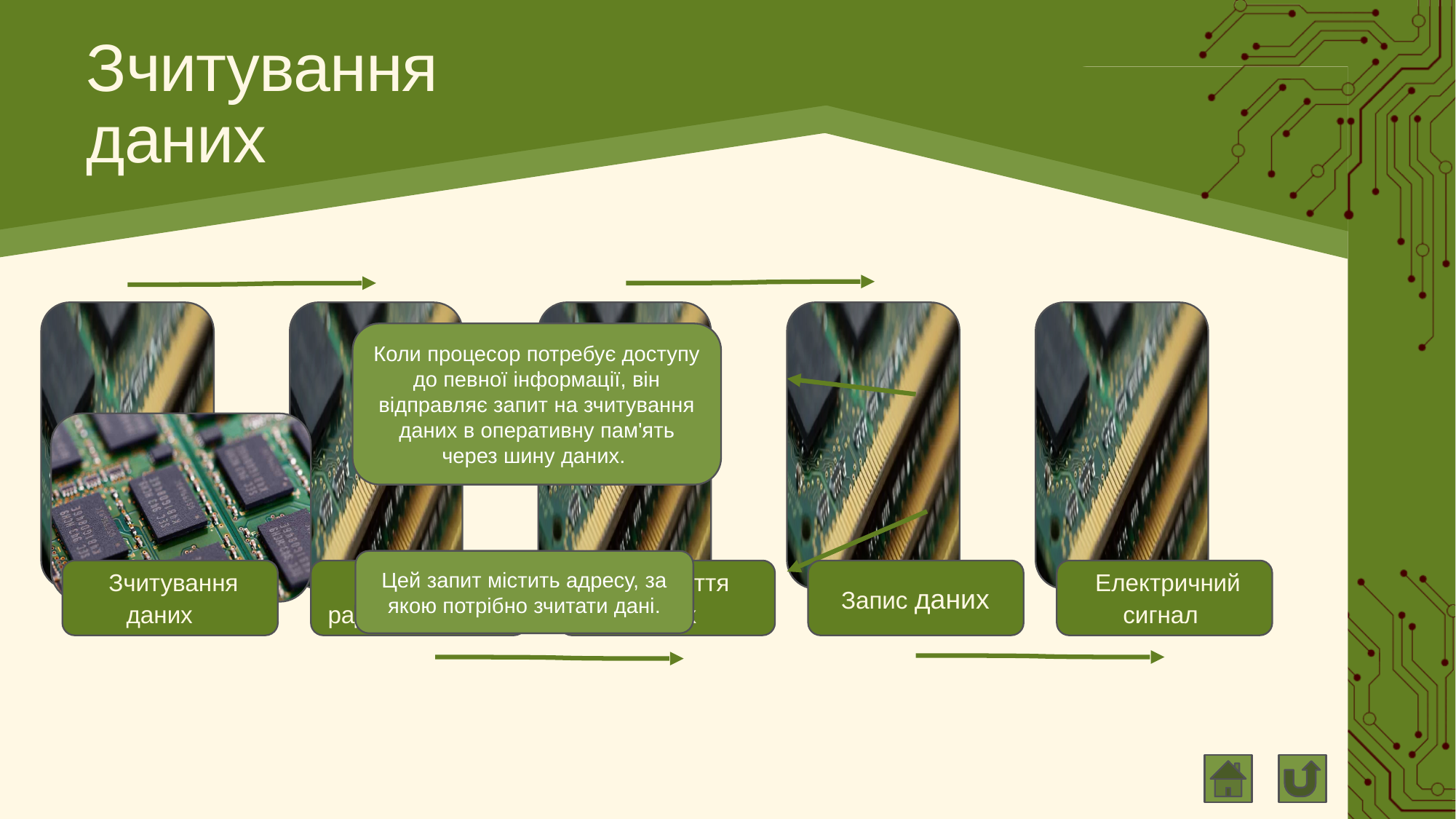

# Зчитування даних

Коли процесор потребує доступу до певної інформації, він відправляє запит на зчитування даних в оперативну пам'ять через шину даних.

Цей запит містить адресу, за якою потрібно зчитати дані.
 Зчитування даних
 Активація радка і стовпця
 Видобуття даних
 Запис даних
 Електричний сигнал